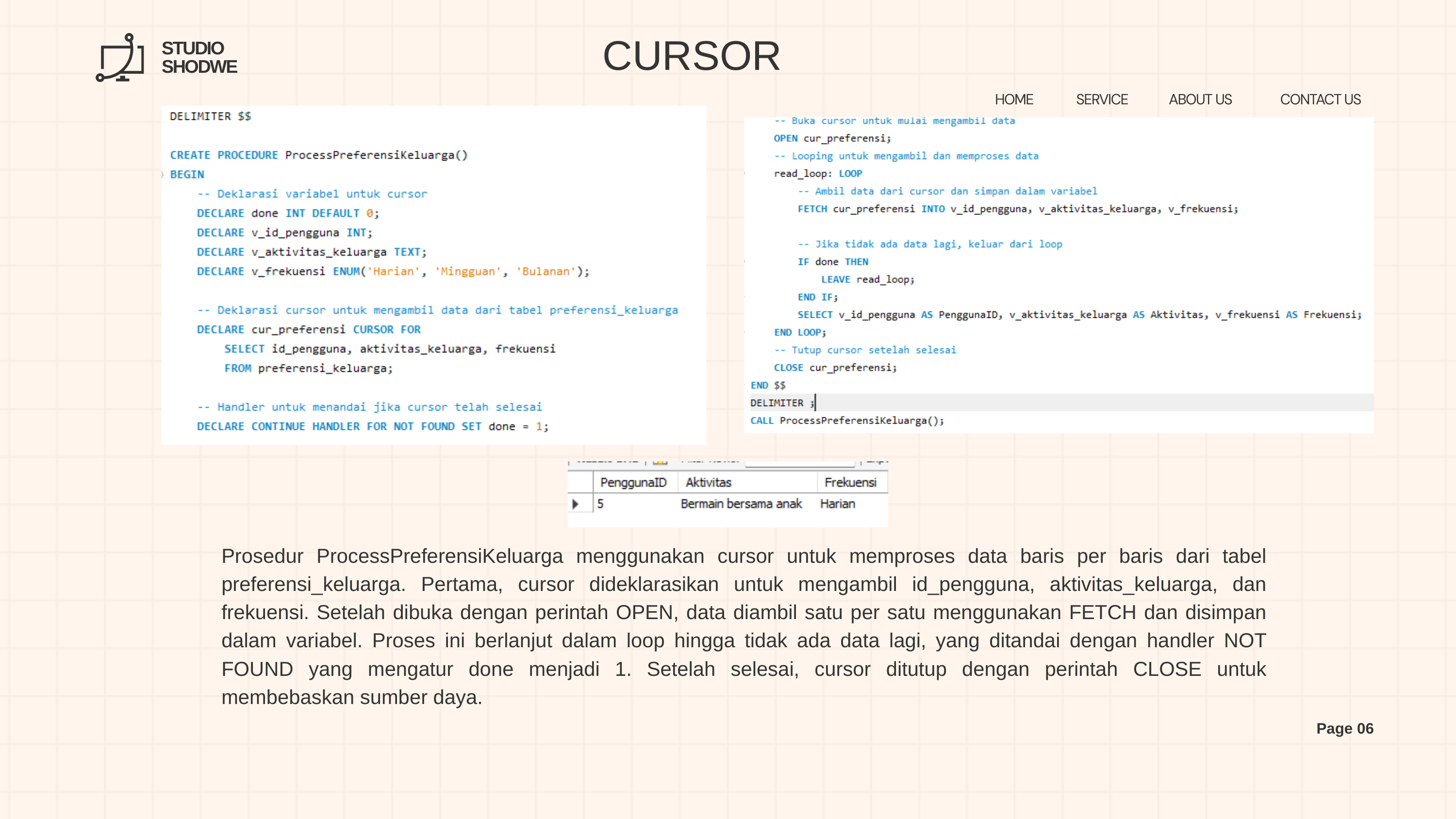

CURSOR

STUDIO SHODWE
HOME
SERVICE
ABOUT US
CONTACT US

Prosedur ProcessPreferensiKeluarga menggunakan cursor untuk memproses data baris per baris dari tabel preferensi_keluarga. Pertama, cursor dideklarasikan untuk mengambil id_pengguna, aktivitas_keluarga, dan frekuensi. Setelah dibuka dengan perintah OPEN, data diambil satu per satu menggunakan FETCH dan disimpan dalam variabel. Proses ini berlanjut dalam loop hingga tidak ada data lagi, yang ditandai dengan handler NOT FOUND yang mengatur done menjadi 1. Setelah selesai, cursor ditutup dengan perintah CLOSE untuk membebaskan sumber daya.

Page 06